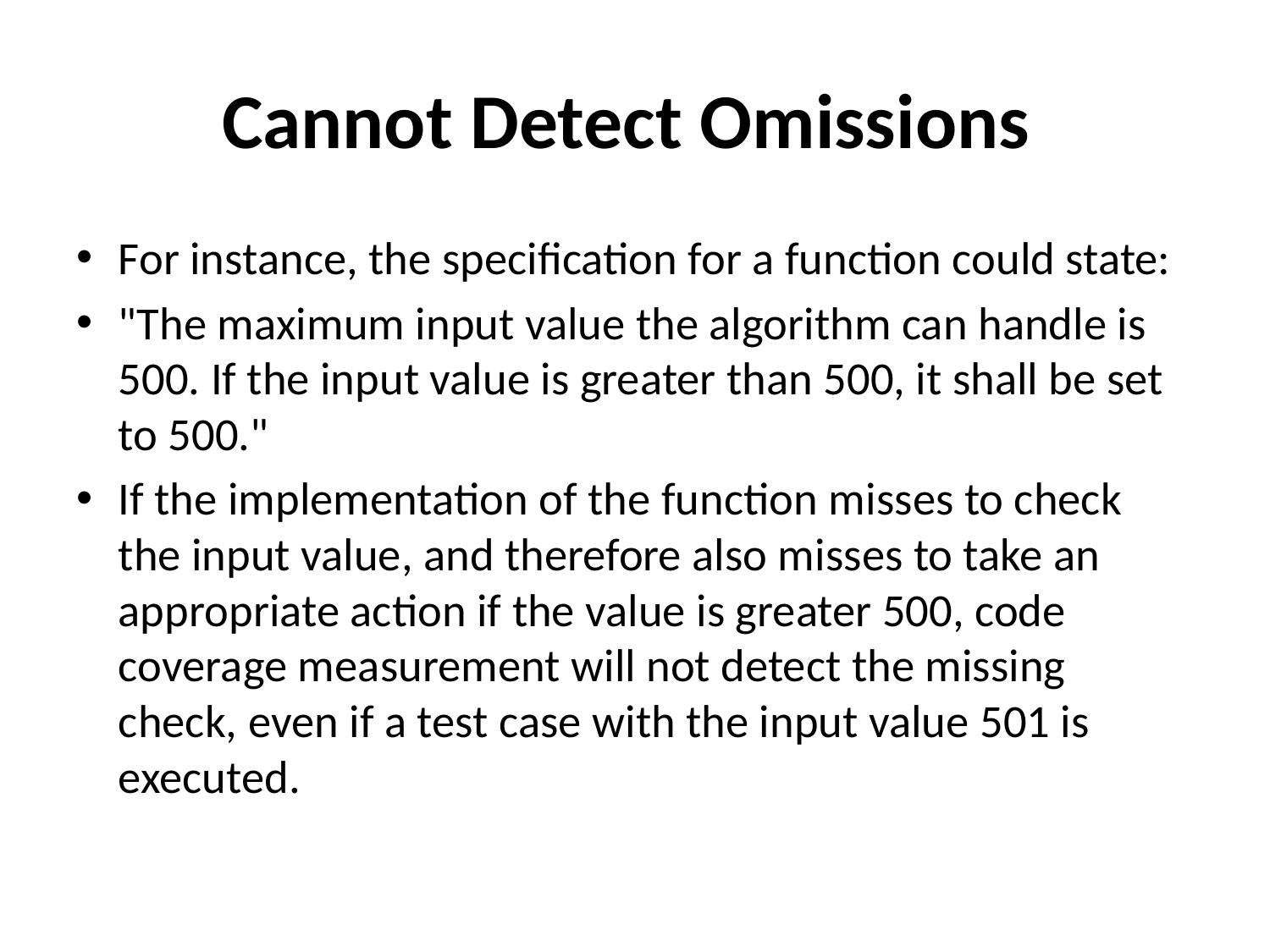

# Cannot Detect Omissions
For instance, the specification for a function could state:
"The maximum input value the algorithm can handle is 500. If the input value is greater than 500, it shall be set to 500."
If the implementation of the function misses to check the input value, and therefore also misses to take an appropriate action if the value is greater 500, code coverage measurement will not detect the missing check, even if a test case with the input value 501 is executed.